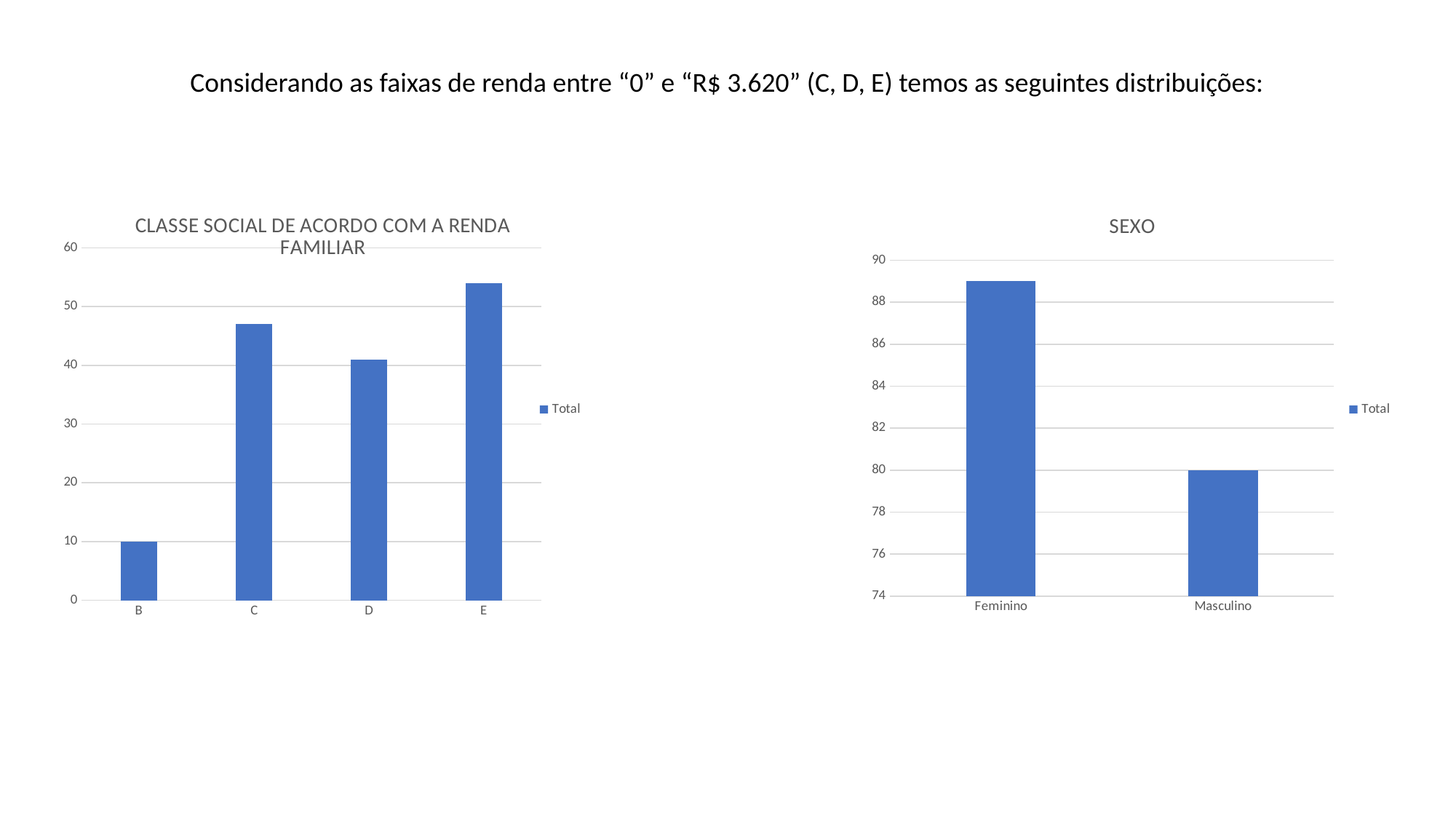

Considerando as faixas de renda entre “0” e “R$ 3.620” (C, D, E) temos as seguintes distribuições:

### Chart: CLASSE SOCIAL DE ACORDO COM A RENDA FAMILIAR

| Category | Total |
|---|---|
| B | 10.0 |
| C | 47.0 |
| D | 41.0 |
| E | 54.0 |

### Chart: SEXO

| Category | Total |
|---|---|
| Feminino | 89.0 |
| Masculino | 80.0 |